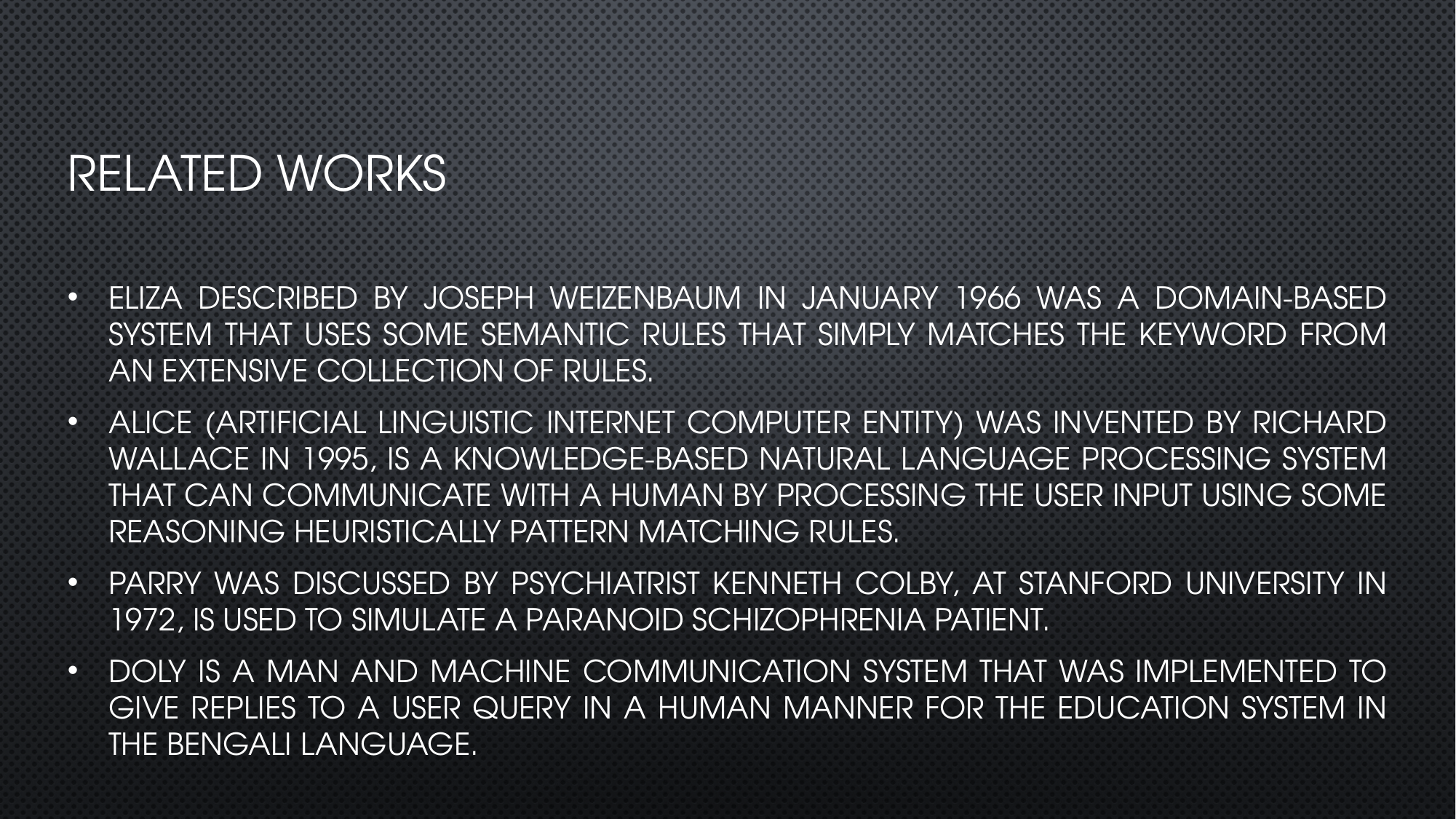

# Related Works
ELIZA described by Joseph Weizenbaum in January 1966 was a domain-based system that uses some semantic rules that simply matches the keyword from an extensive collection of rules.
ALICE (Artificial Linguistic Internet Computer Entity) was invented by Richard Wallace in 1995, is a knowledge-based natural language processing system that can communicate with a human by processing the user input using some reasoning heuristically pattern matching rules.
PARRY was discussed by psychiatrist Kenneth Colby, at Stanford University in 1972, is used to simulate a paranoid schizophrenia patient.
DOLY is a man and machine communication system that was implemented to give replies to a user query in a human manner for the education system in the Bengali Language.